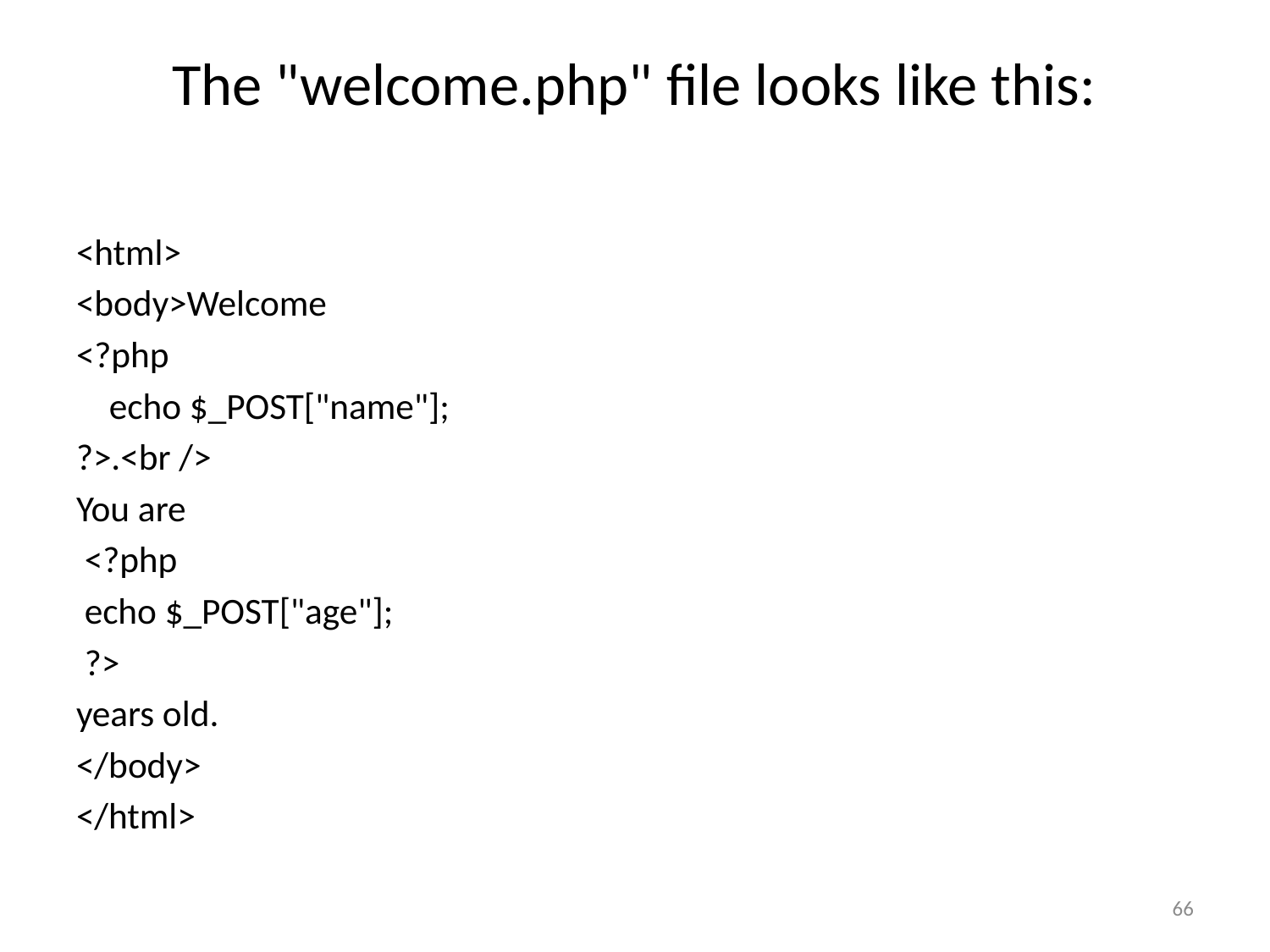

# The "welcome.php" file looks like this:
<html>
<body>Welcome
<?php
    echo $_POST["name"];
?>.<br />
You are
 <?php
 echo $_POST["age"];
 ?>
years old.
</body>
</html>
66